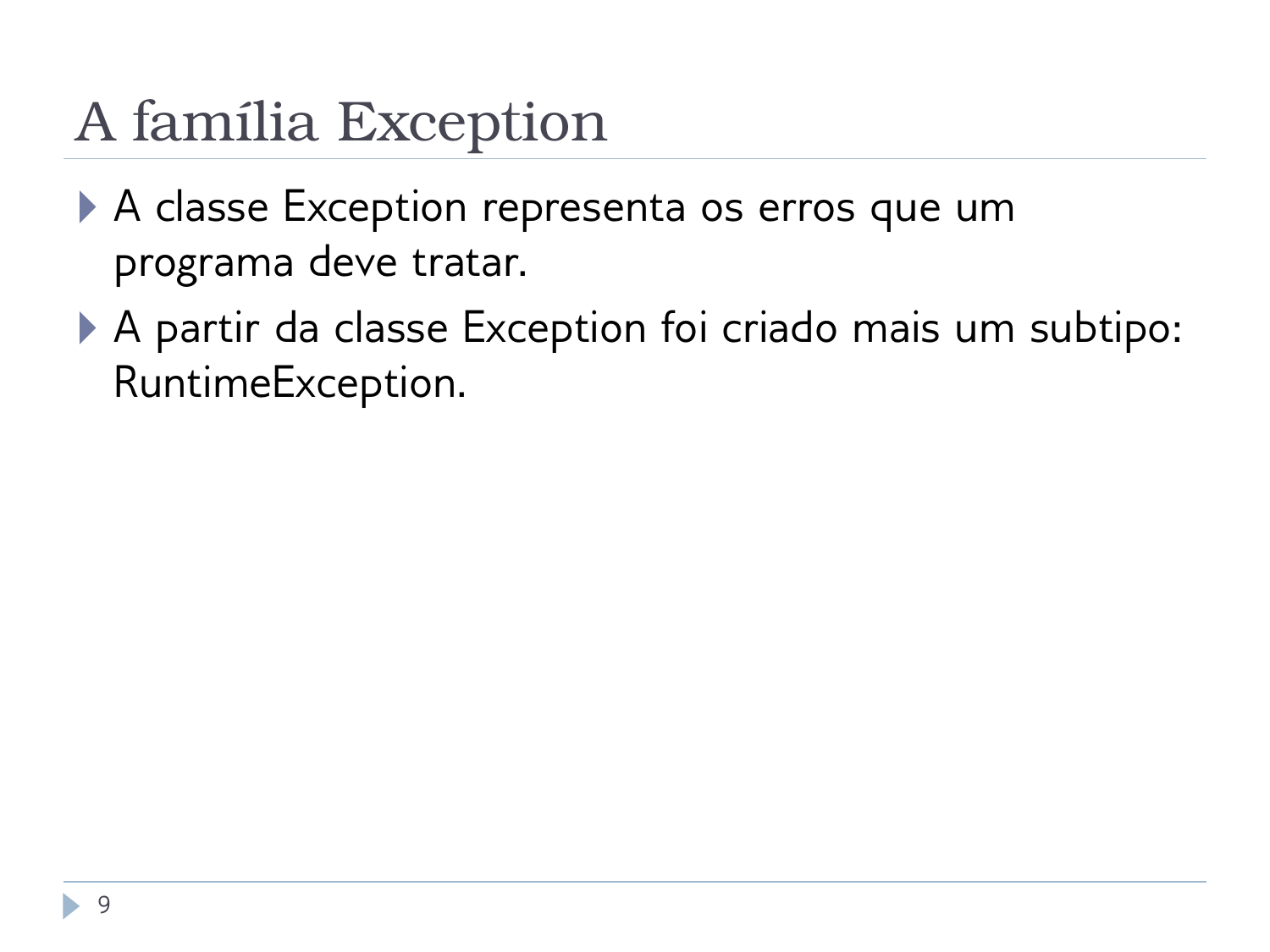

# A família Exception
A classe Exception representa os erros que um programa deve tratar.
A partir da classe Exception foi criado mais um subtipo: RuntimeException.
9